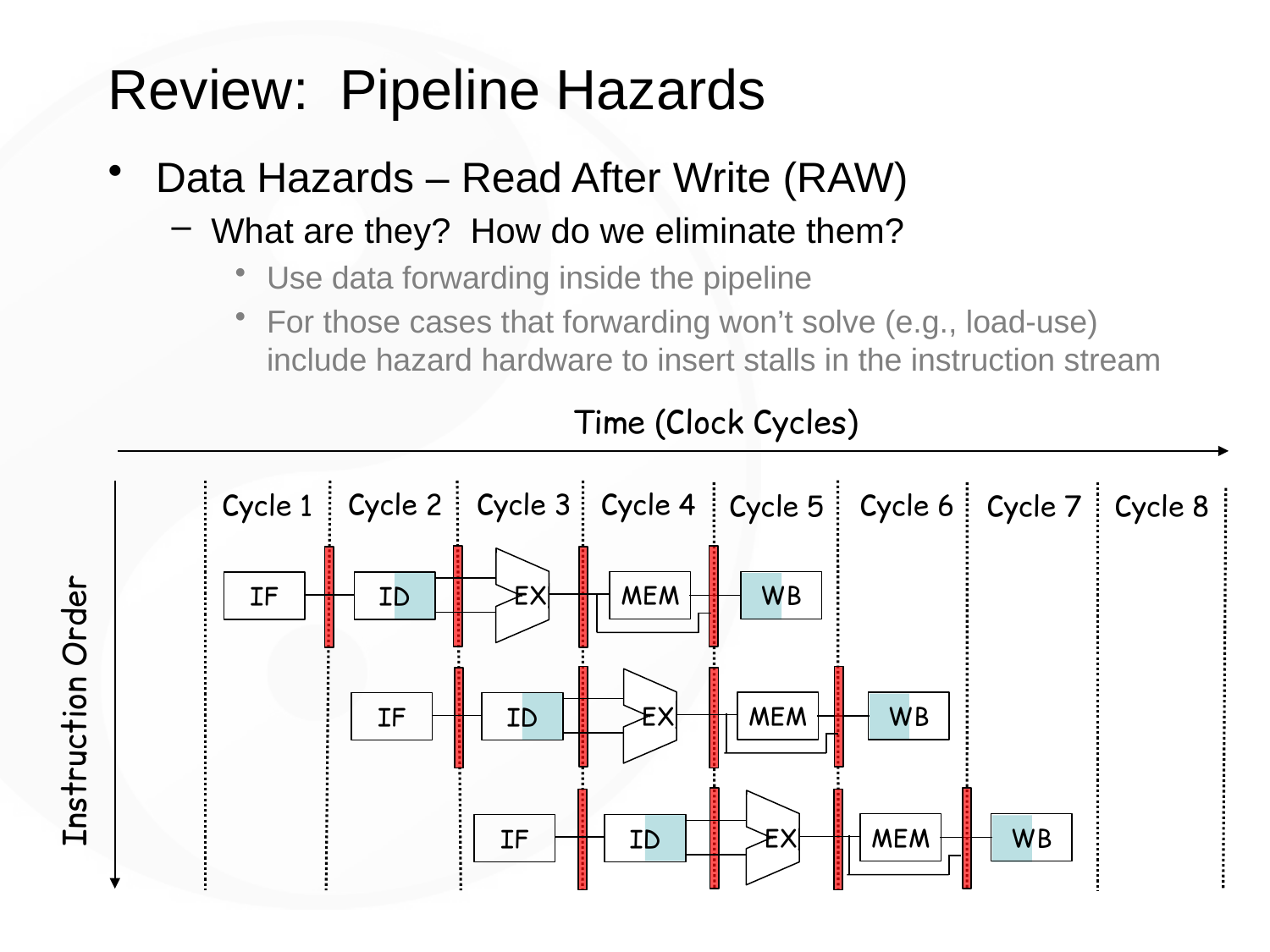

# Review:  Pipeline Hazards
Data Hazards – Read After Write (RAW)
What are they?  How do we eliminate them?
Use data forwarding inside the pipeline
For those cases that forwarding won’t solve (e.g., load-use) include hazard hardware to insert stalls in the instruction stream
Time (Clock Cycles)
Cycle 2
Cycle 3
Cycle 4
Cycle 1
Cycle 6
Cycle 5
Cycle 7
Cycle 8

MEM
WB
IF
ID

EX

Instruction Order
MEM
WB
IF
ID

EX

MEM
WB
IF
ID

EX